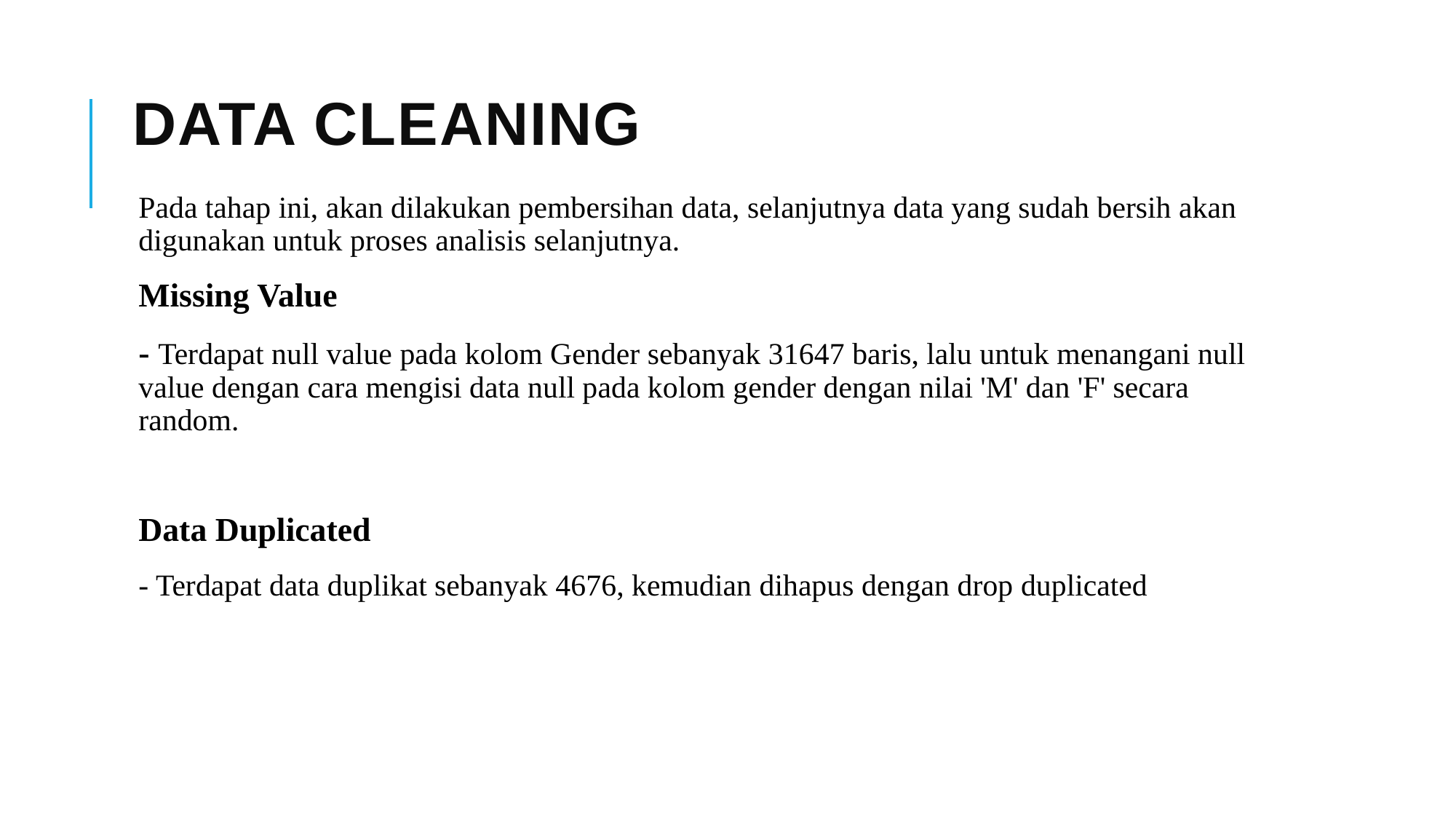

# DATA CLEANING
Pada tahap ini, akan dilakukan pembersihan data, selanjutnya data yang sudah bersih akan digunakan untuk proses analisis selanjutnya.
Missing Value
- Terdapat null value pada kolom Gender sebanyak 31647 baris, lalu untuk menangani null value dengan cara mengisi data null pada kolom gender dengan nilai 'M' dan 'F' secara random.

Data Duplicated
- Terdapat data duplikat sebanyak 4676, kemudian dihapus dengan drop duplicated